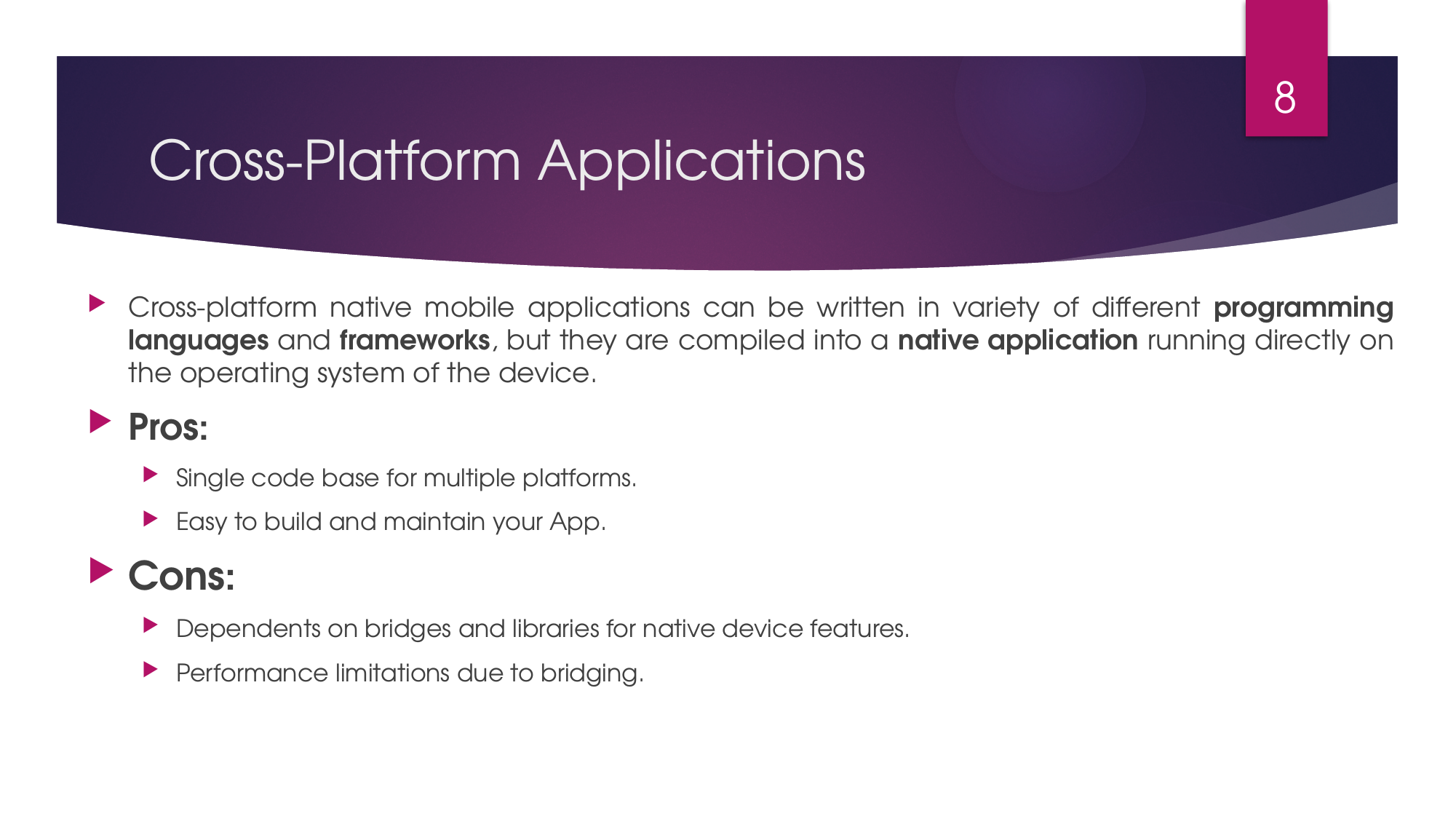

8
# Cross-Platform Applications
Cross-platform native mobile applications can be written in variety of different programming languages and frameworks, but they are compiled into a native application running directly on the operating system of the device.
Pros:
Single code base for multiple platforms.
Easy to build and maintain your App.
Cons:
Dependents on bridges and libraries for native device features.
Performance limitations due to bridging.